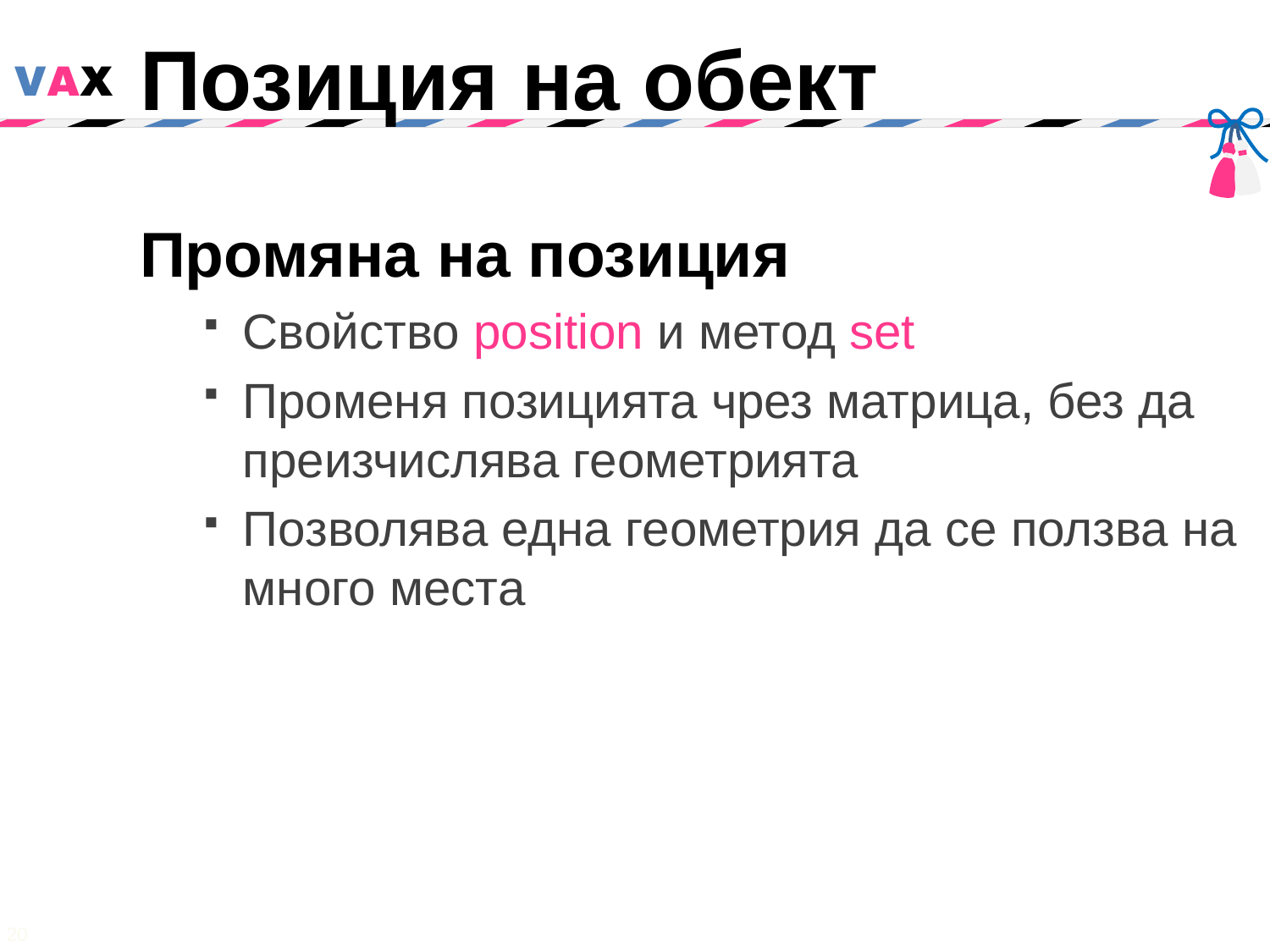

# Позиция на обект
Промяна на позиция
Свойство position и метод set
Променя позицията чрез матрица, без да преизчислява геометрията
Позволява една геометрия да се ползва на много места